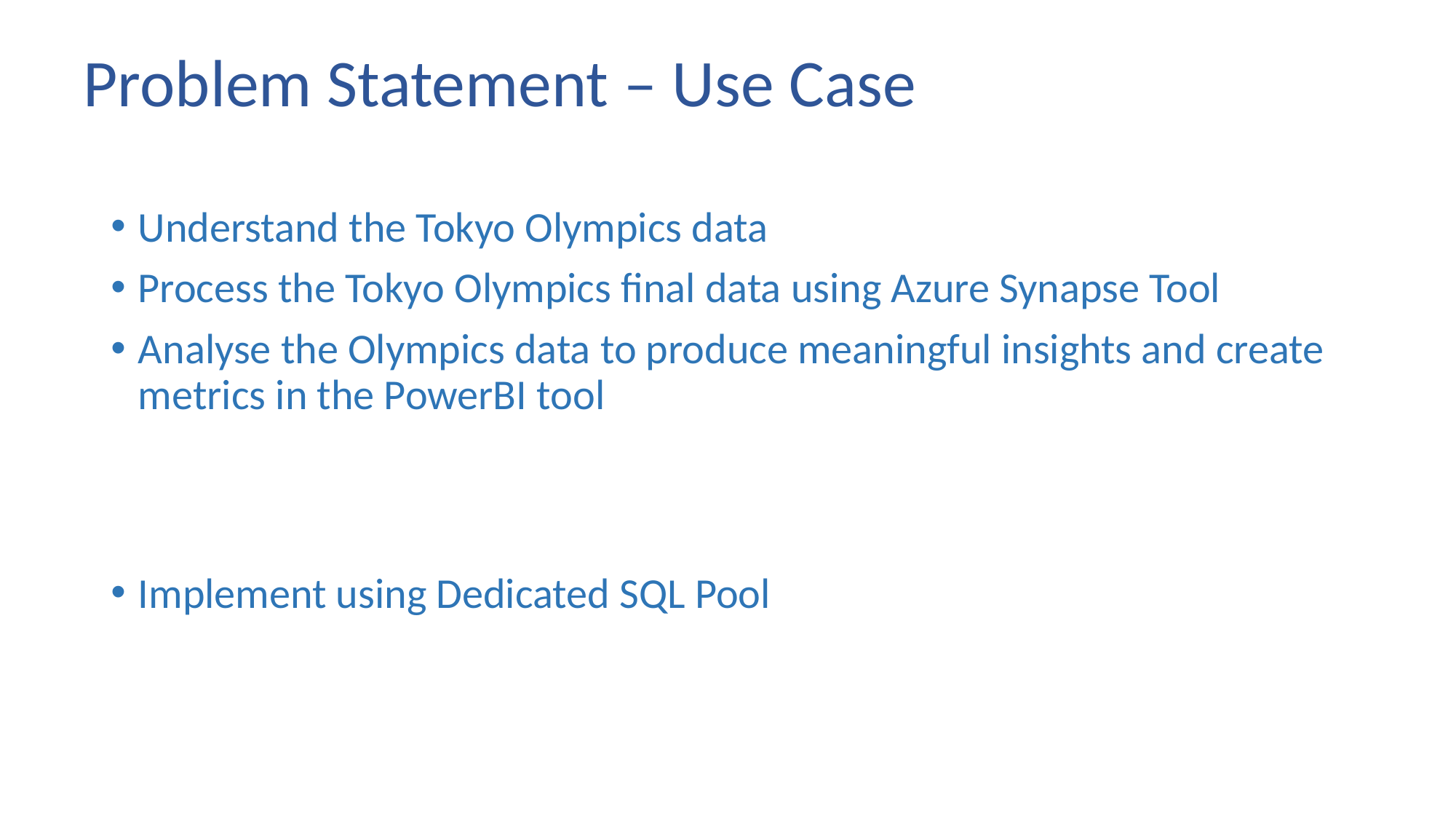

# Problem Statement – Use Case
Understand the Tokyo Olympics data
Process the Tokyo Olympics final data using Azure Synapse Tool
Analyse the Olympics data to produce meaningful insights and create metrics in the PowerBI tool
Implement using Dedicated SQL Pool